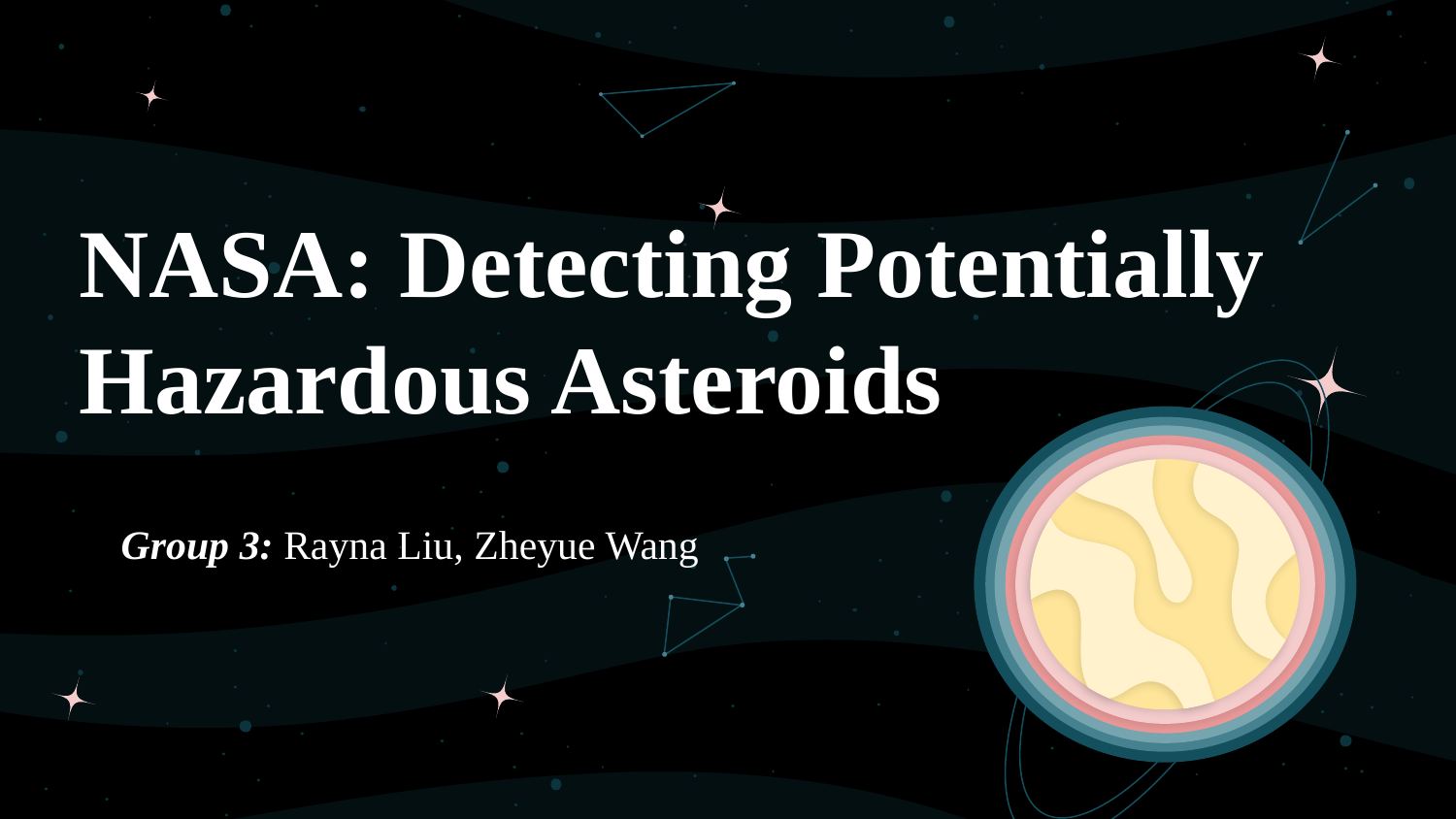

# NASA: Detecting Potentially Hazardous Asteroids

Group 3: Rayna Liu, Zheyue Wang